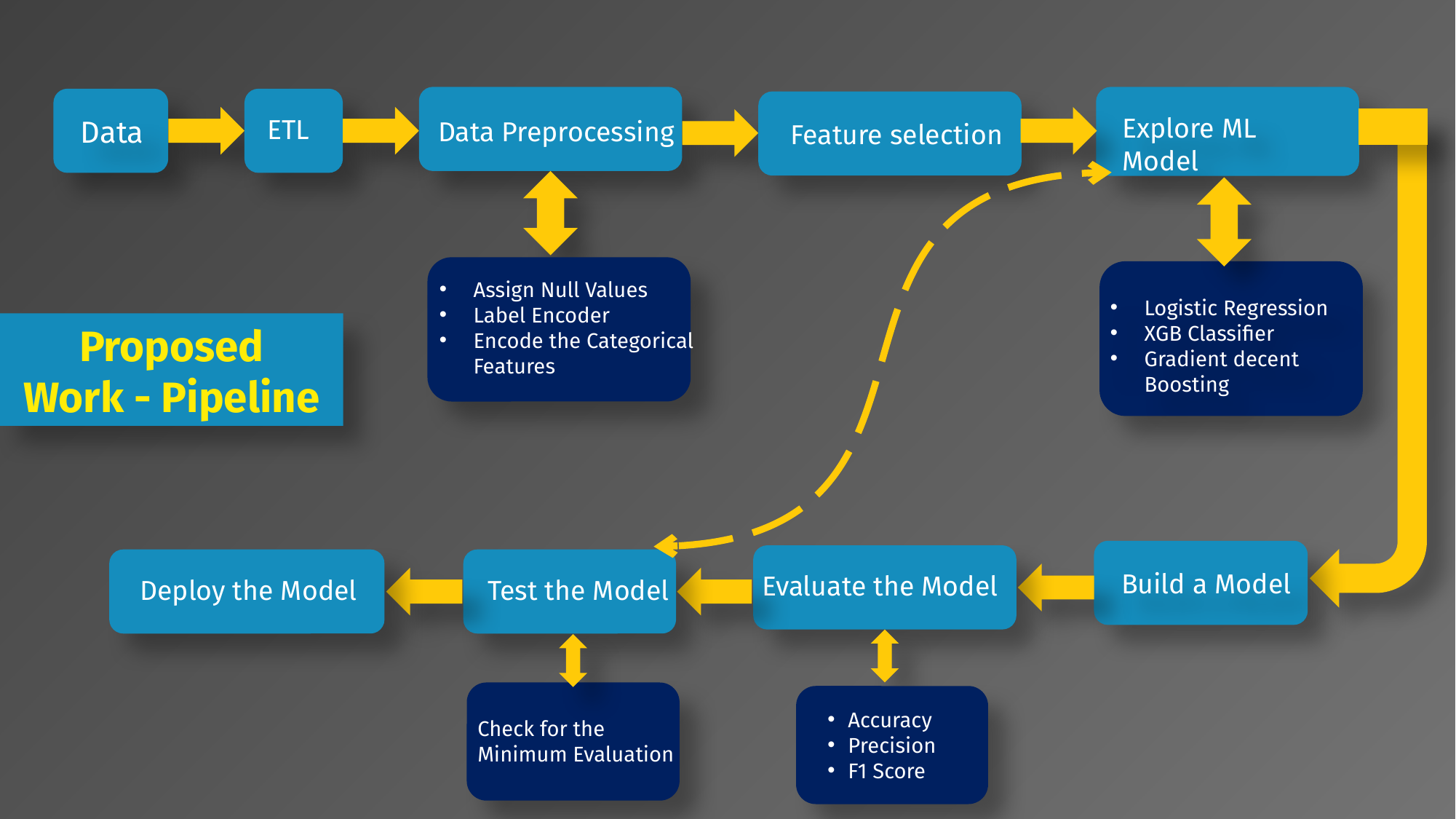

Explore ML Model

Logistic Regression
XGB Classifier
Gradient decent Boosting

Data

ETL

Data Preprocessing

Feature selection

Assign Null Values
Label Encoder
Encode the Categorical Features

Proposed
Work - Pipeline

Build a Model

Evaluate the Model
Deploy the Model

Test the Model

Accuracy
Precision
F1 Score
Check for the Minimum Evaluation